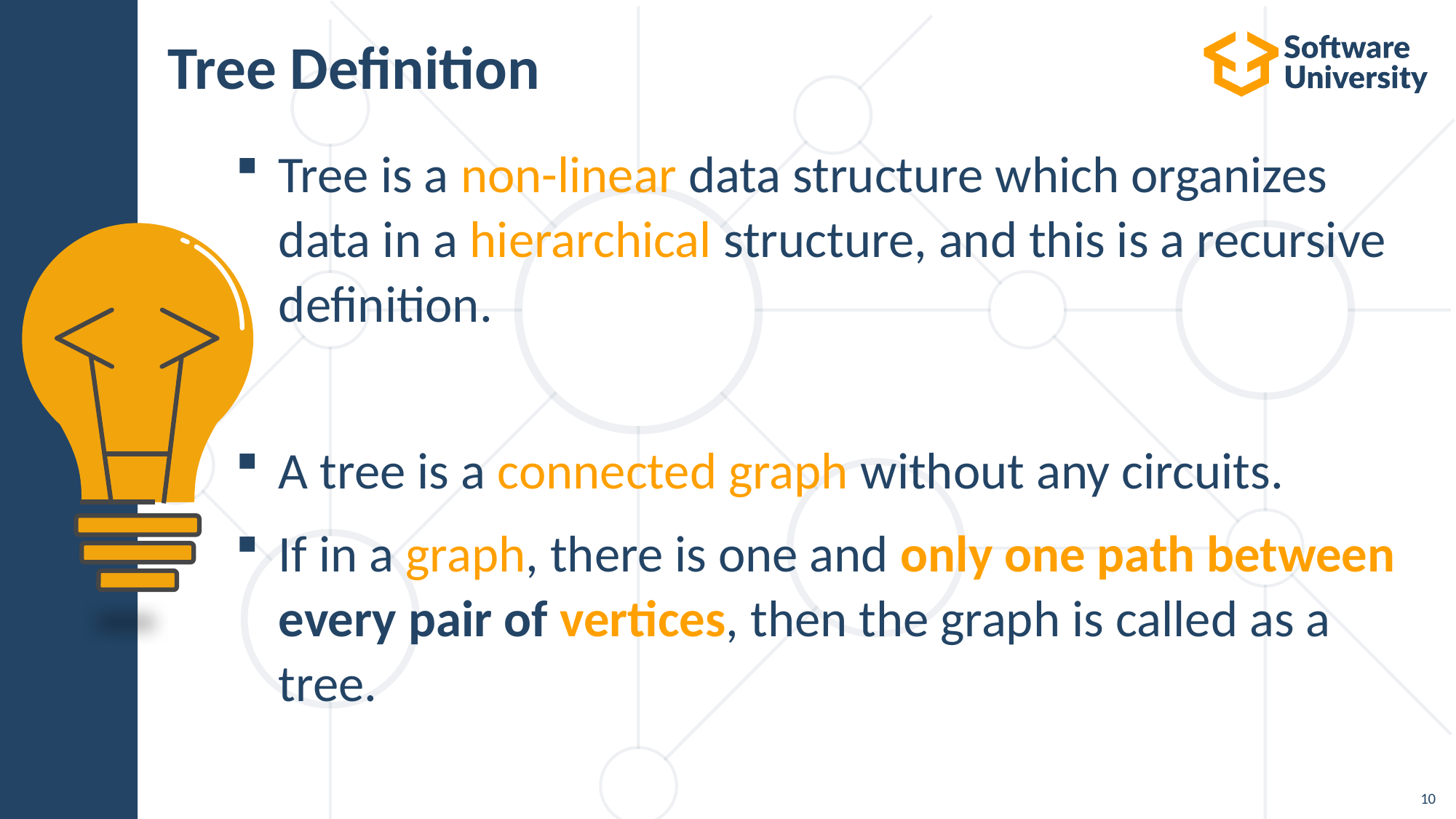

# Tree Definition
Tree is a non-linear data structure which organizes data in a hierarchical structure, and this is a recursive definition.

A tree is a connected graph without any circuits.
If in a graph, there is one and only one path between every pair of vertices, then the graph is called as a tree.

10